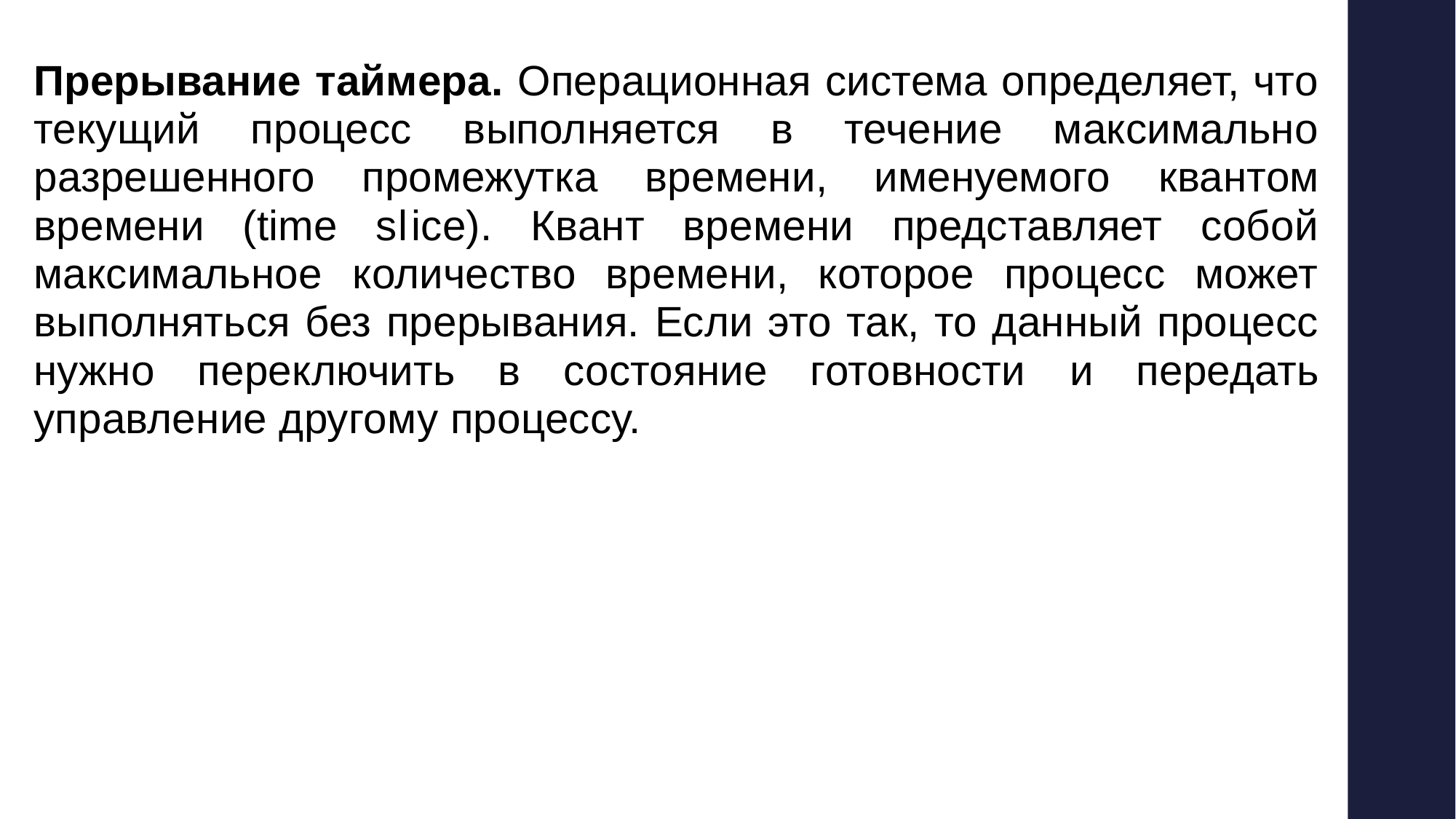

Прерывание таймера. Операционная система определяет, что текущий процесс выполняется в течение максимально разрешенного промежутка времени, именуемого квантом времени (time slice). Квант времени представляет собой максимальное количество времени, которое процесс может выполняться без прерывания. Если это так, то данный процесс нужно переключить в состояние готовности и передать управление другому процессу.